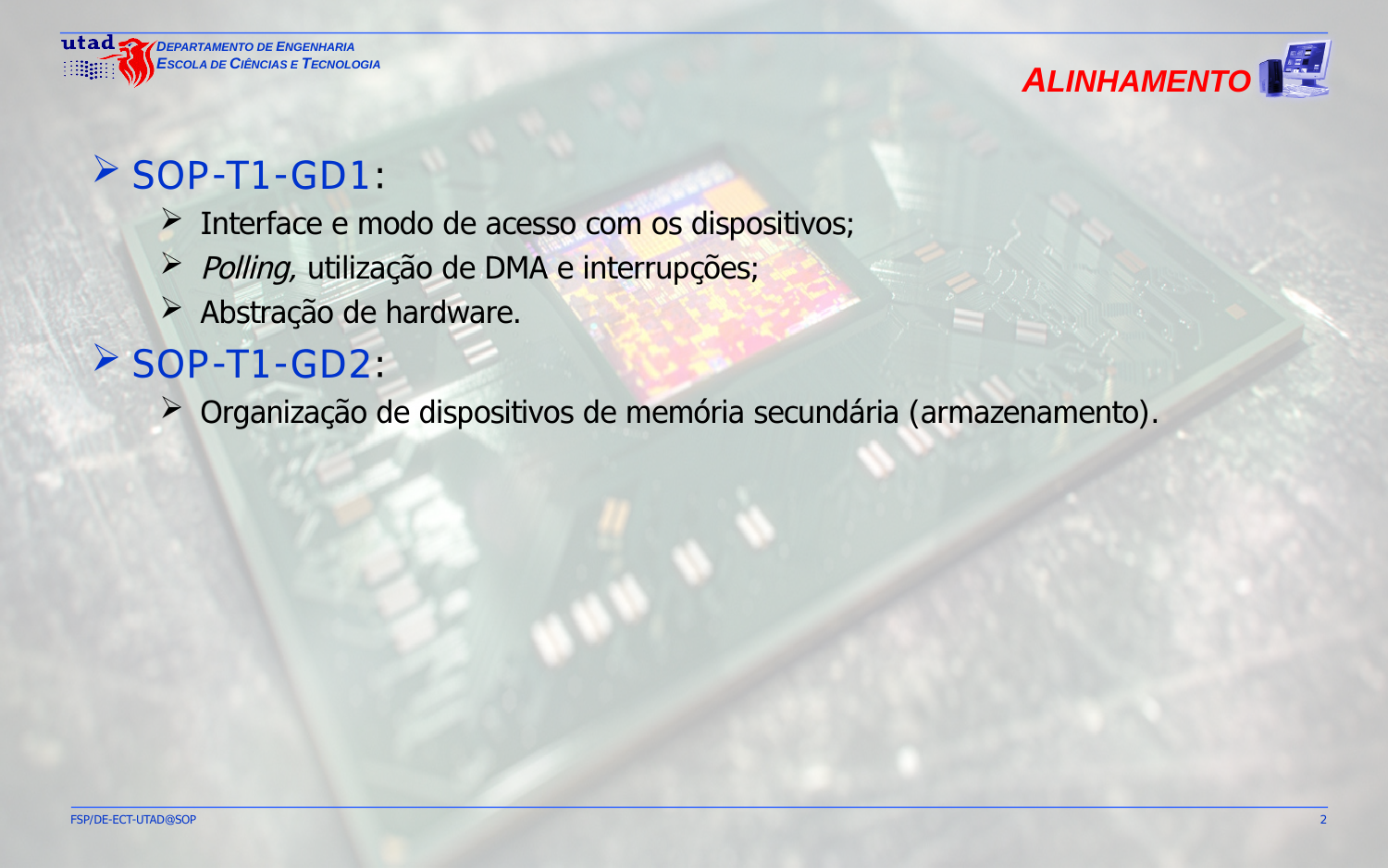

ALINHAMENTO
SOP-T1-GD1:
Interface e modo de acesso com os dispositivos;
Polling, utilização de DMA e interrupções;
Abstração de hardware.
SOP-T1-GD2:
Organização de dispositivos de memória secundária (armazenamento).